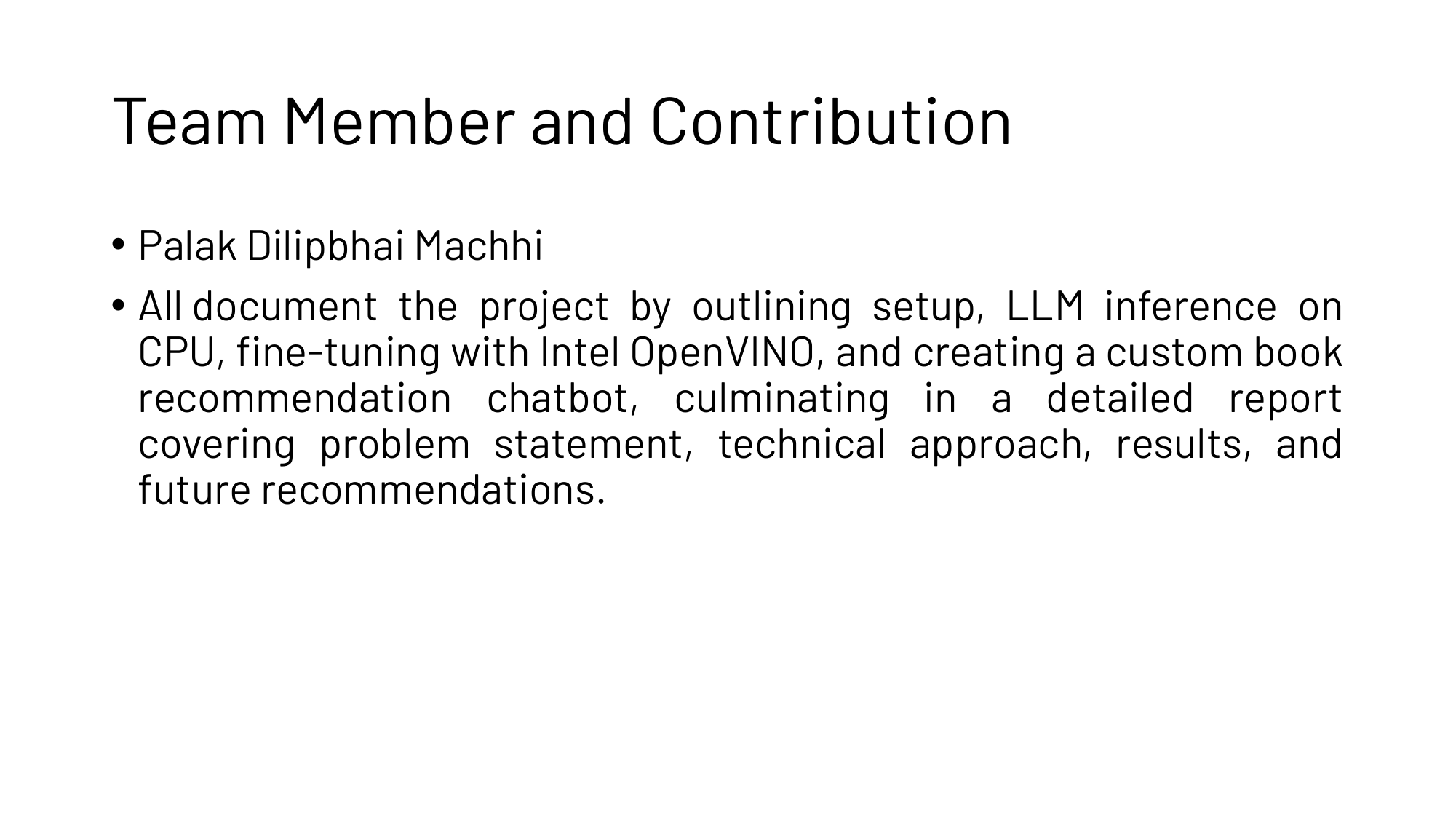

# Team Member and Contribution
Palak Dilipbhai Machhi
All document the project by outlining setup, LLM inference on CPU, fine-tuning with Intel OpenVINO, and creating a custom book recommendation chatbot, culminating in a detailed report covering problem statement, technical approach, results, and future recommendations.